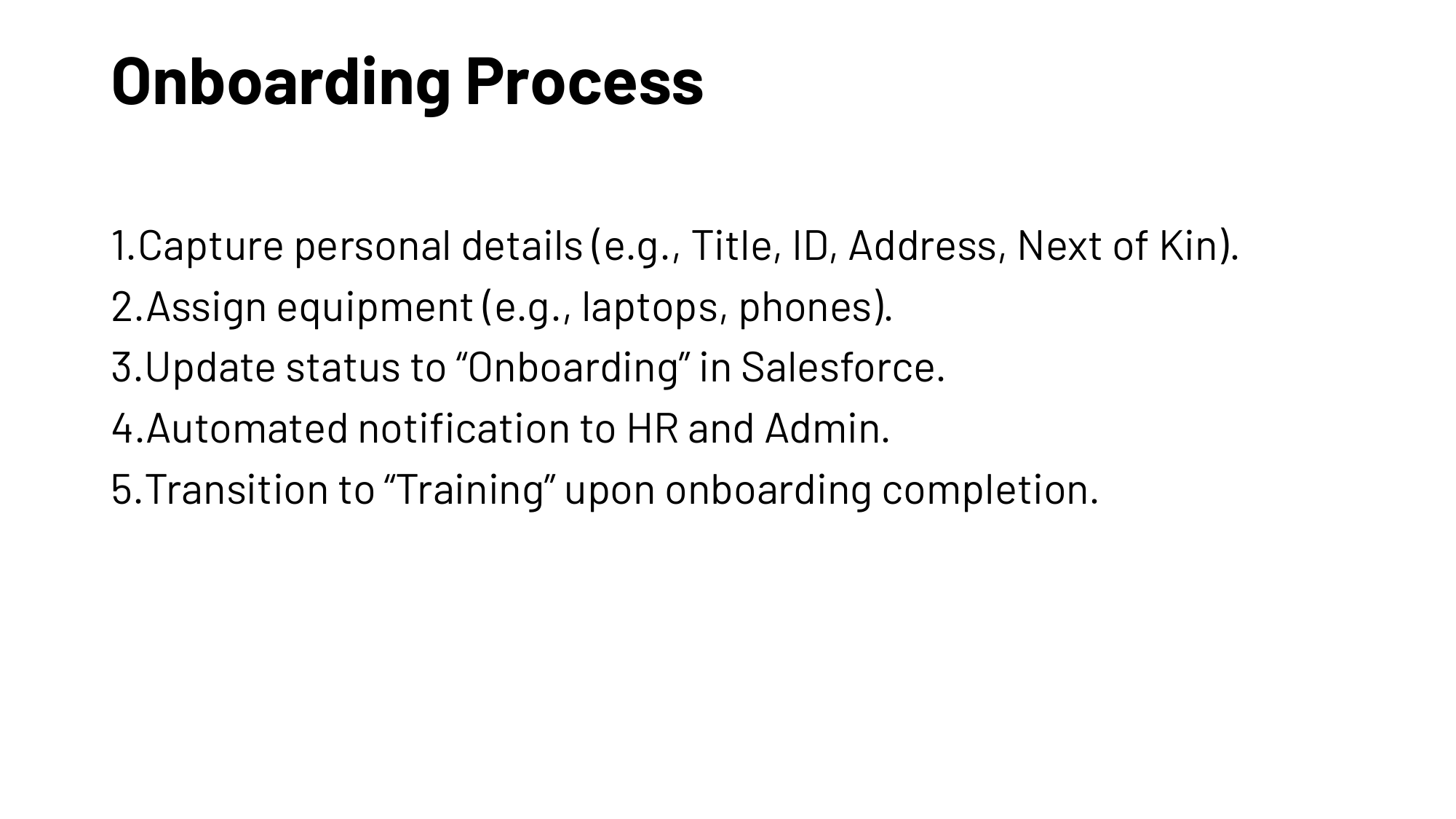

# Onboarding Process
Capture personal details (e.g., Title, ID, Address, Next of Kin).
Assign equipment (e.g., laptops, phones).
Update status to “Onboarding” in Salesforce.
Automated notification to HR and Admin.
Transition to “Training” upon onboarding completion.